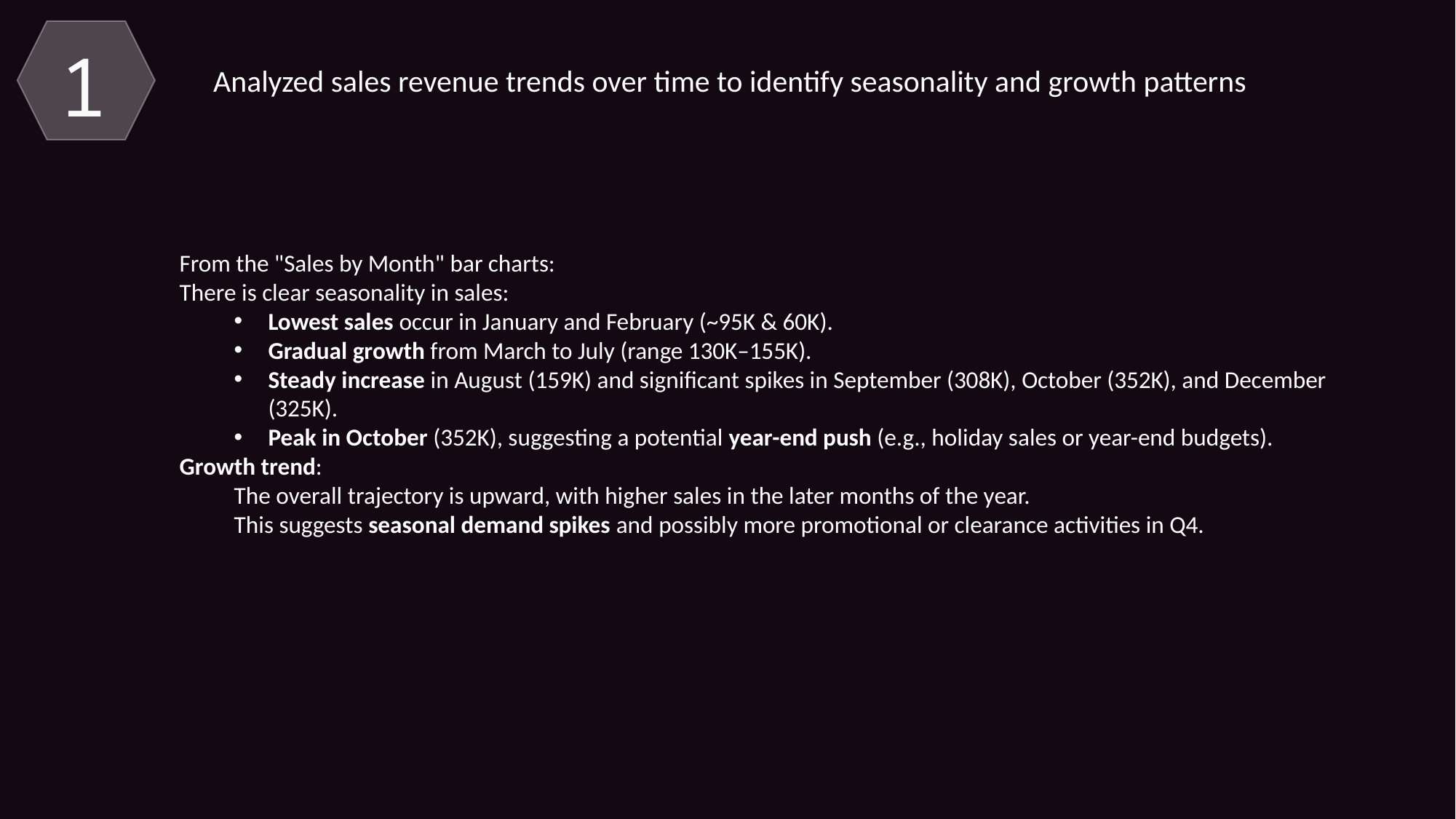

1
Analyzed sales revenue trends over time to identify seasonality and growth patterns
From the "Sales by Month" bar charts:
There is clear seasonality in sales:
Lowest sales occur in January and February (~95K & 60K).
Gradual growth from March to July (range 130K–155K).
Steady increase in August (159K) and significant spikes in September (308K), October (352K), and December (325K).
Peak in October (352K), suggesting a potential year-end push (e.g., holiday sales or year-end budgets).
Growth trend:
The overall trajectory is upward, with higher sales in the later months of the year.
This suggests seasonal demand spikes and possibly more promotional or clearance activities in Q4.